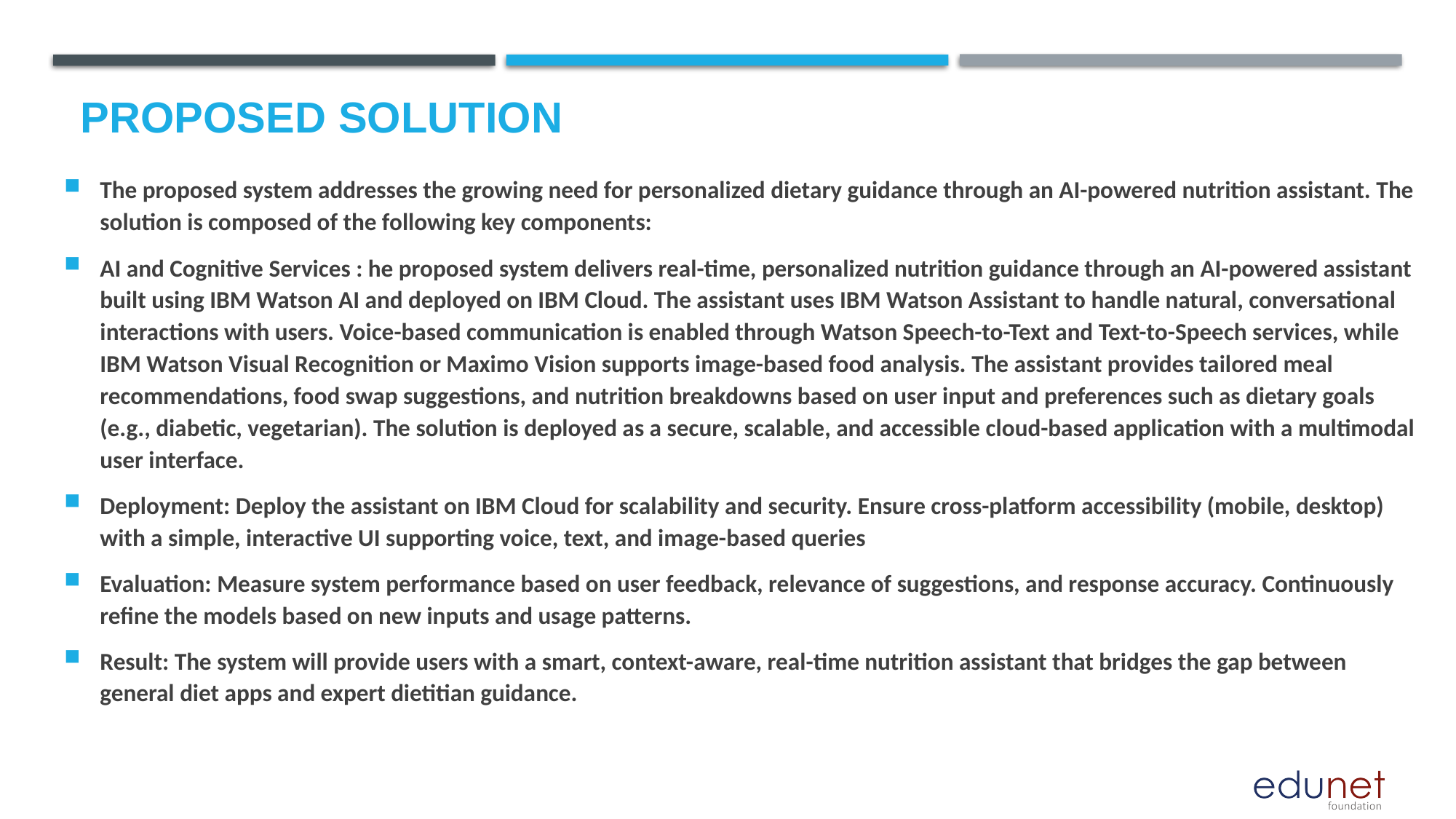

# Proposed Solution
The proposed system addresses the growing need for personalized dietary guidance through an AI-powered nutrition assistant. The solution is composed of the following key components:
AI and Cognitive Services : he proposed system delivers real-time, personalized nutrition guidance through an AI-powered assistant built using IBM Watson AI and deployed on IBM Cloud. The assistant uses IBM Watson Assistant to handle natural, conversational interactions with users. Voice-based communication is enabled through Watson Speech-to-Text and Text-to-Speech services, while IBM Watson Visual Recognition or Maximo Vision supports image-based food analysis. The assistant provides tailored meal recommendations, food swap suggestions, and nutrition breakdowns based on user input and preferences such as dietary goals (e.g., diabetic, vegetarian). The solution is deployed as a secure, scalable, and accessible cloud-based application with a multimodal user interface.
Deployment: Deploy the assistant on IBM Cloud for scalability and security. Ensure cross-platform accessibility (mobile, desktop) with a simple, interactive UI supporting voice, text, and image-based queries
Evaluation: Measure system performance based on user feedback, relevance of suggestions, and response accuracy. Continuously refine the models based on new inputs and usage patterns.
Result: The system will provide users with a smart, context-aware, real-time nutrition assistant that bridges the gap between general diet apps and expert dietitian guidance.